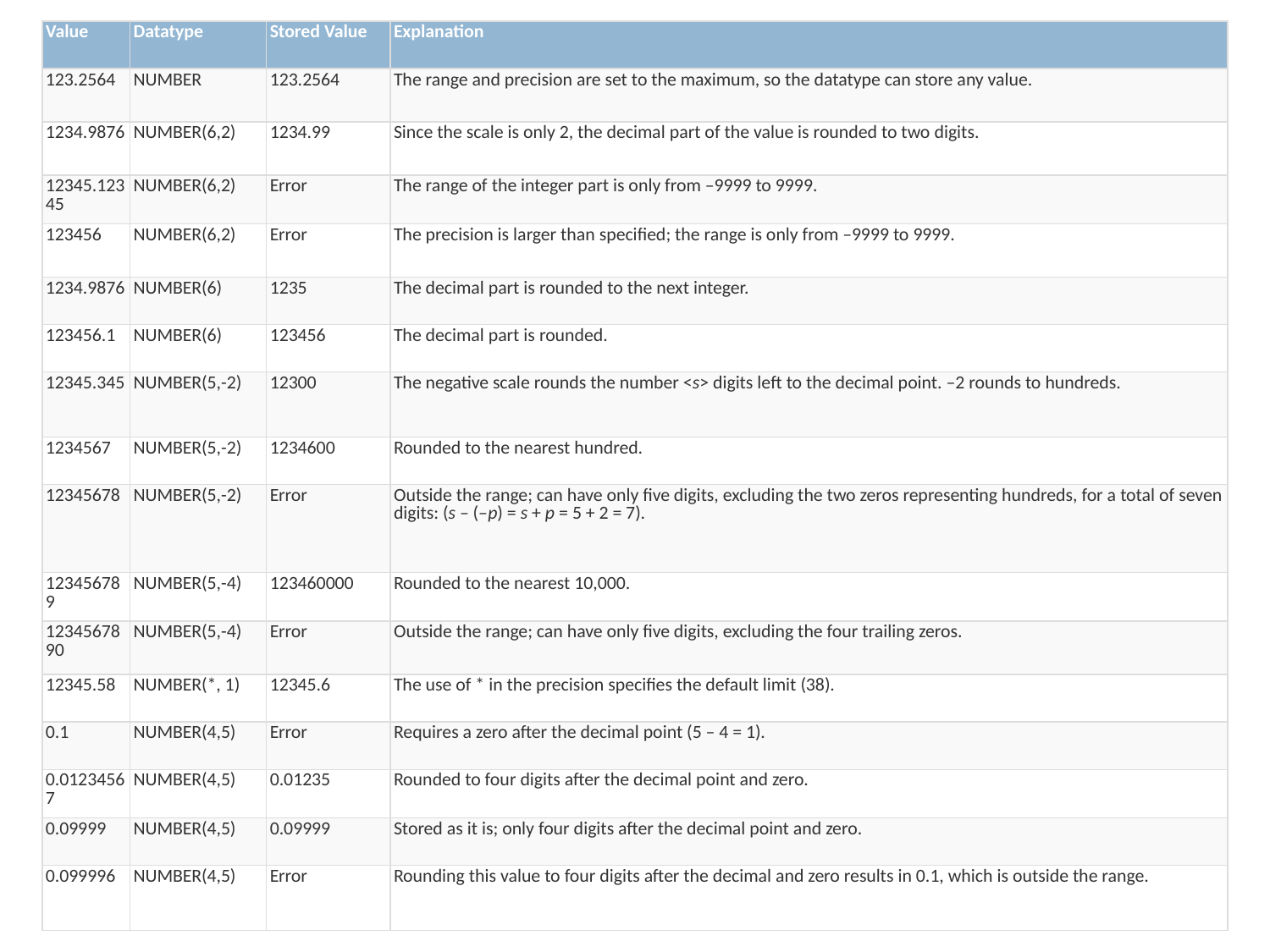

| Value | Datatype | Stored Value | Explanation |
| --- | --- | --- | --- |
| 123.2564 | NUMBER | 123.2564 | The range and precision are set to the maximum, so the datatype can store any value. |
| 1234.9876 | NUMBER(6,2) | 1234.99 | Since the scale is only 2, the decimal part of the value is rounded to two digits. |
| 12345.12345 | NUMBER(6,2) | Error | The range of the integer part is only from –9999 to 9999. |
| 123456 | NUMBER(6,2) | Error | The precision is larger than specified; the range is only from –9999 to 9999. |
| 1234.9876 | NUMBER(6) | 1235 | The decimal part is rounded to the next integer. |
| 123456.1 | NUMBER(6) | 123456 | The decimal part is rounded. |
| 12345.345 | NUMBER(5,-2) | 12300 | The negative scale rounds the number <s> digits left to the decimal point. –2 rounds to hundreds. |
| 1234567 | NUMBER(5,-2) | 1234600 | Rounded to the nearest hundred. |
| 12345678 | NUMBER(5,-2) | Error | Outside the range; can have only five digits, excluding the two zeros representing hundreds, for a total of seven digits: (s – (–p) = s + p = 5 + 2 = 7). |
| 123456789 | NUMBER(5,-4) | 123460000 | Rounded to the nearest 10,000. |
| 1234567890 | NUMBER(5,-4) | Error | Outside the range; can have only five digits, excluding the four trailing zeros. |
| 12345.58 | NUMBER(\*, 1) | 12345.6 | The use of \* in the precision specifies the default limit (38). |
| 0.1 | NUMBER(4,5) | Error | Requires a zero after the decimal point (5 – 4 = 1). |
| 0.01234567 | NUMBER(4,5) | 0.01235 | Rounded to four digits after the decimal point and zero. |
| 0.09999 | NUMBER(4,5) | 0.09999 | Stored as it is; only four digits after the decimal point and zero. |
| 0.099996 | NUMBER(4,5) | Error | Rounding this value to four digits after the decimal and zero results in 0.1, which is outside the range. |
#